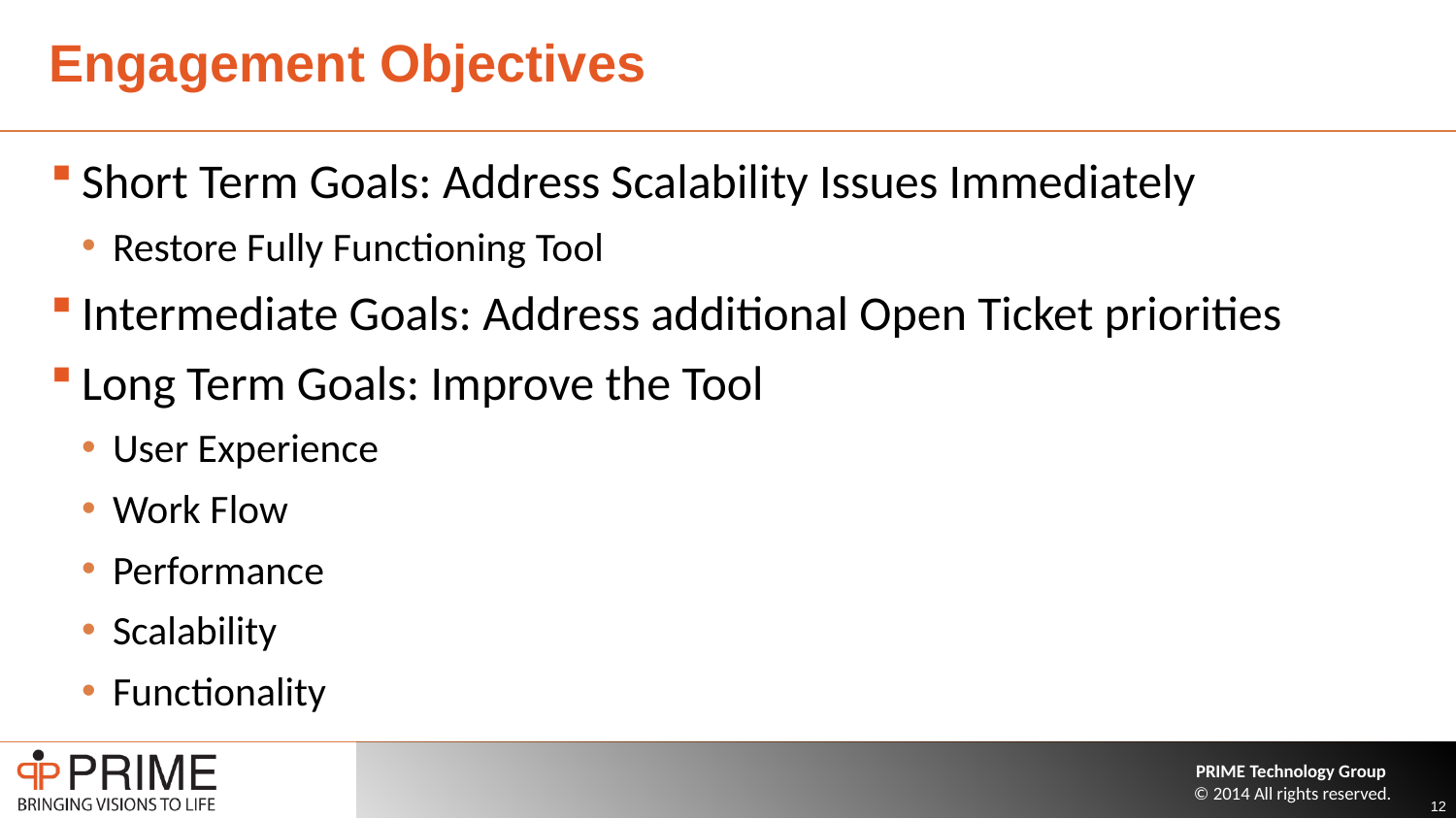

# Engagement Objectives
Short Term Goals: Address Scalability Issues Immediately
Restore Fully Functioning Tool
Intermediate Goals: Address additional Open Ticket priorities
Long Term Goals: Improve the Tool
User Experience
Work Flow
Performance
Scalability
Functionality